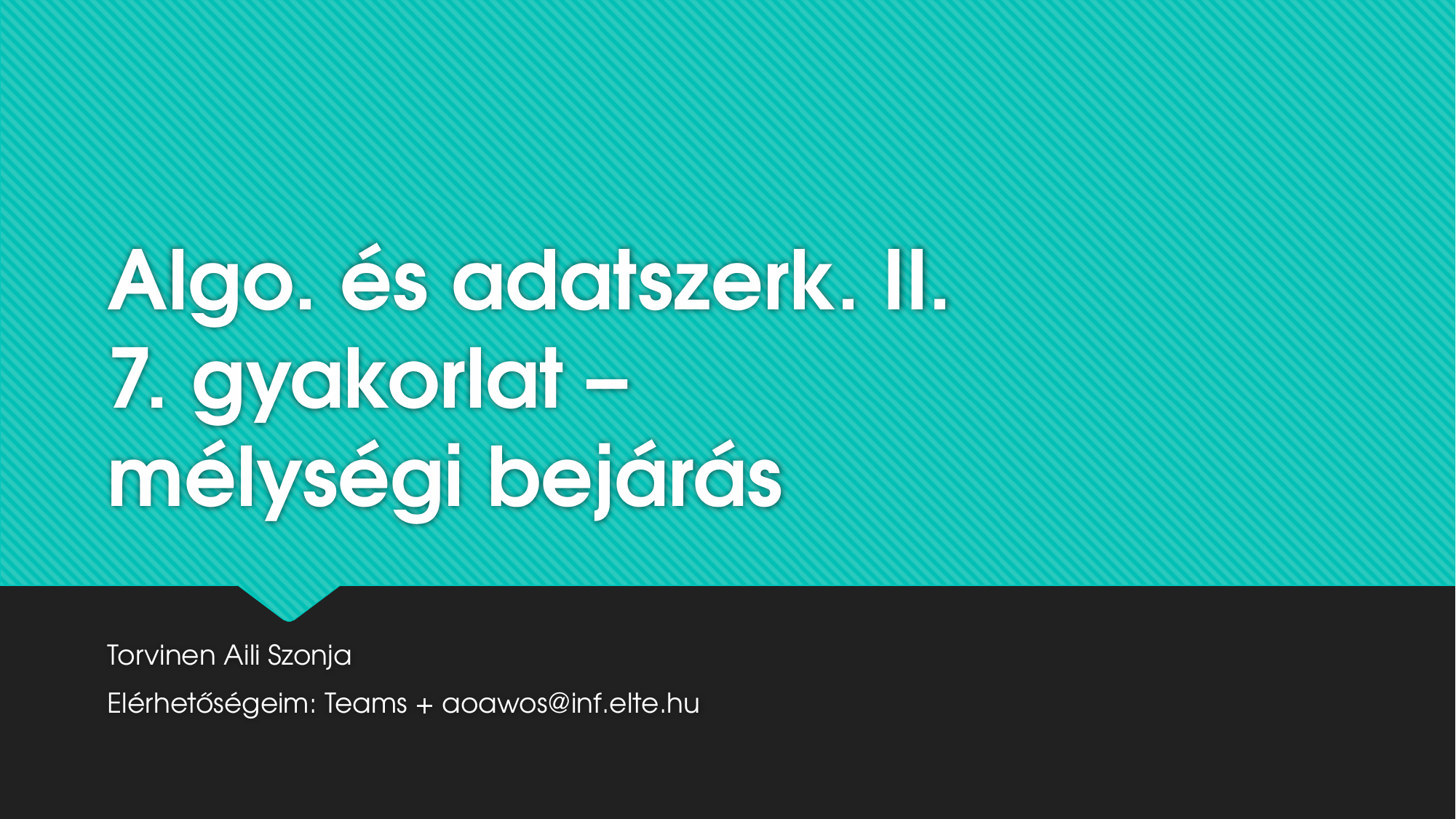

# Algo. és adatszerk. II. 7. gyakorlat – mélységi bejárás
Torvinen Aili Szonja
Elérhetőségeim: Teams + aoawos@inf.elte.hu